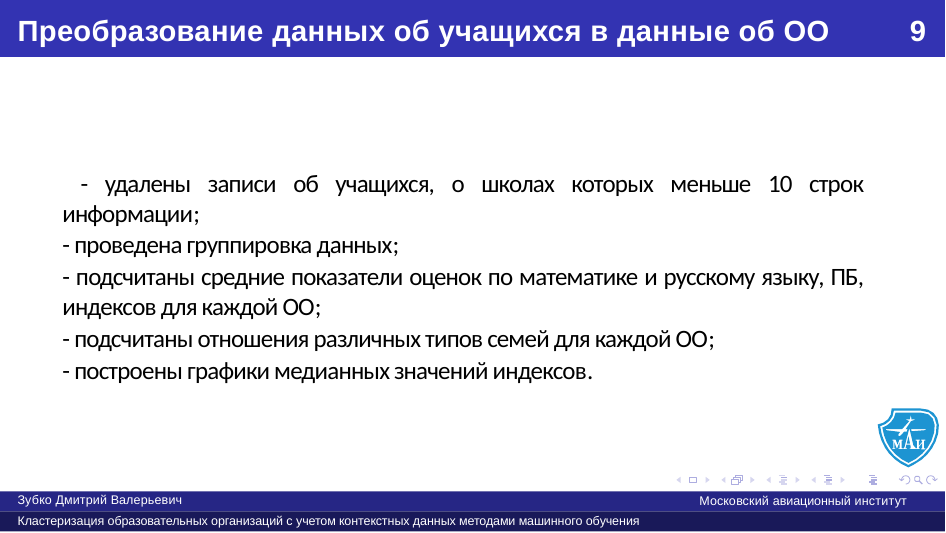

# Преобразование данных об учащихся в данные об ОО
9
 - удалены записи об учащихся, о школах которых меньше 10 строк информации;
- проведена группировка данных;
- подсчитаны средние показатели оценок по математике и русскому языку, ПБ, индексов для каждой ОО;
- подсчитаны отношения различных типов семей для каждой ОО;
- построены графики медианных значений индексов.

Зубко Дмитрий Валерьевич
Московский авиационный институт
Кластеризация образовательных организаций с учетом контекстных данных методами машинного обучения